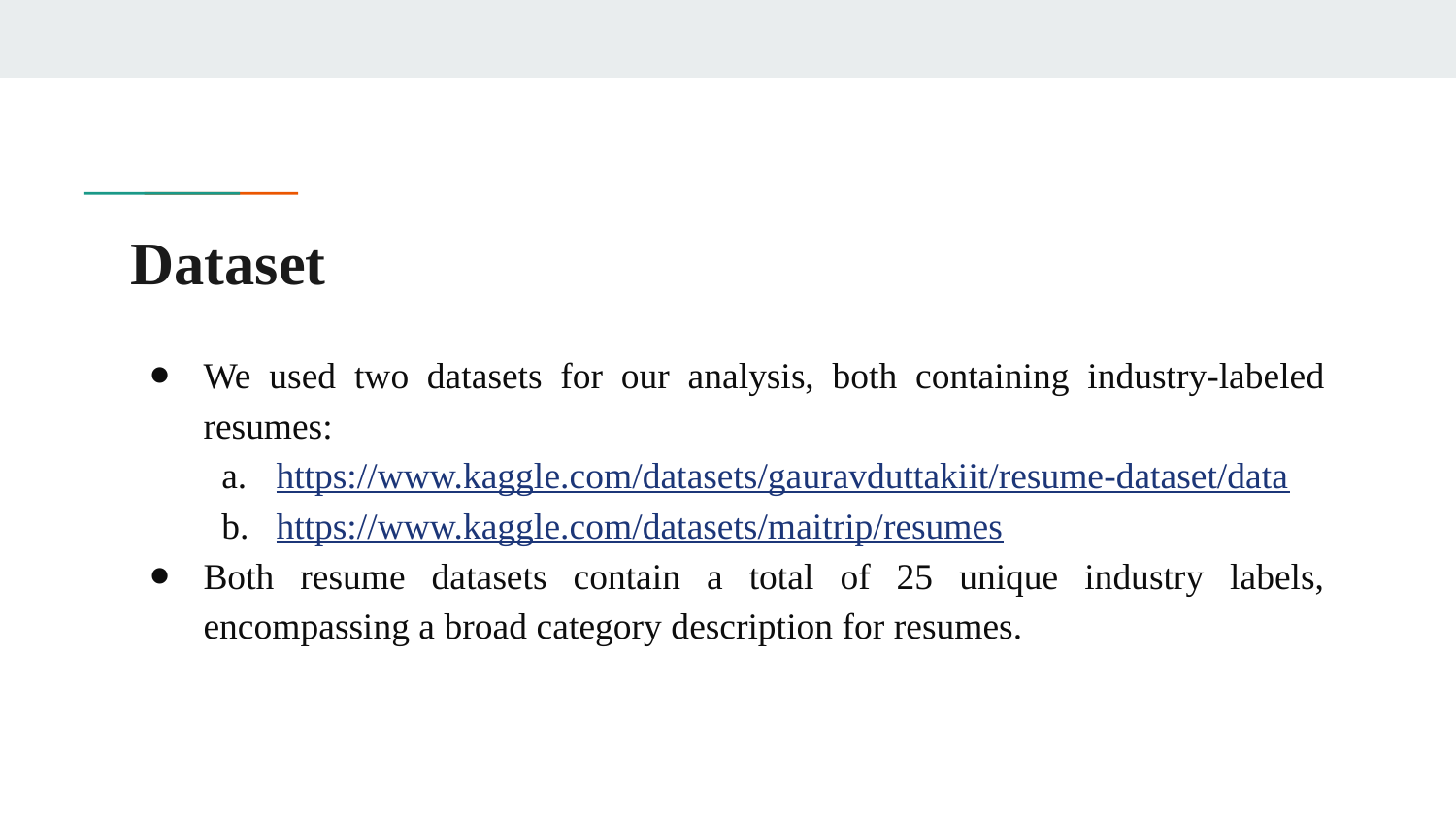

# Dataset
We used two datasets for our analysis, both containing industry-labeled resumes:
https://www.kaggle.com/datasets/gauravduttakiit/resume-dataset/data
https://www.kaggle.com/datasets/maitrip/resumes
Both resume datasets contain a total of 25 unique industry labels, encompassing a broad category description for resumes.